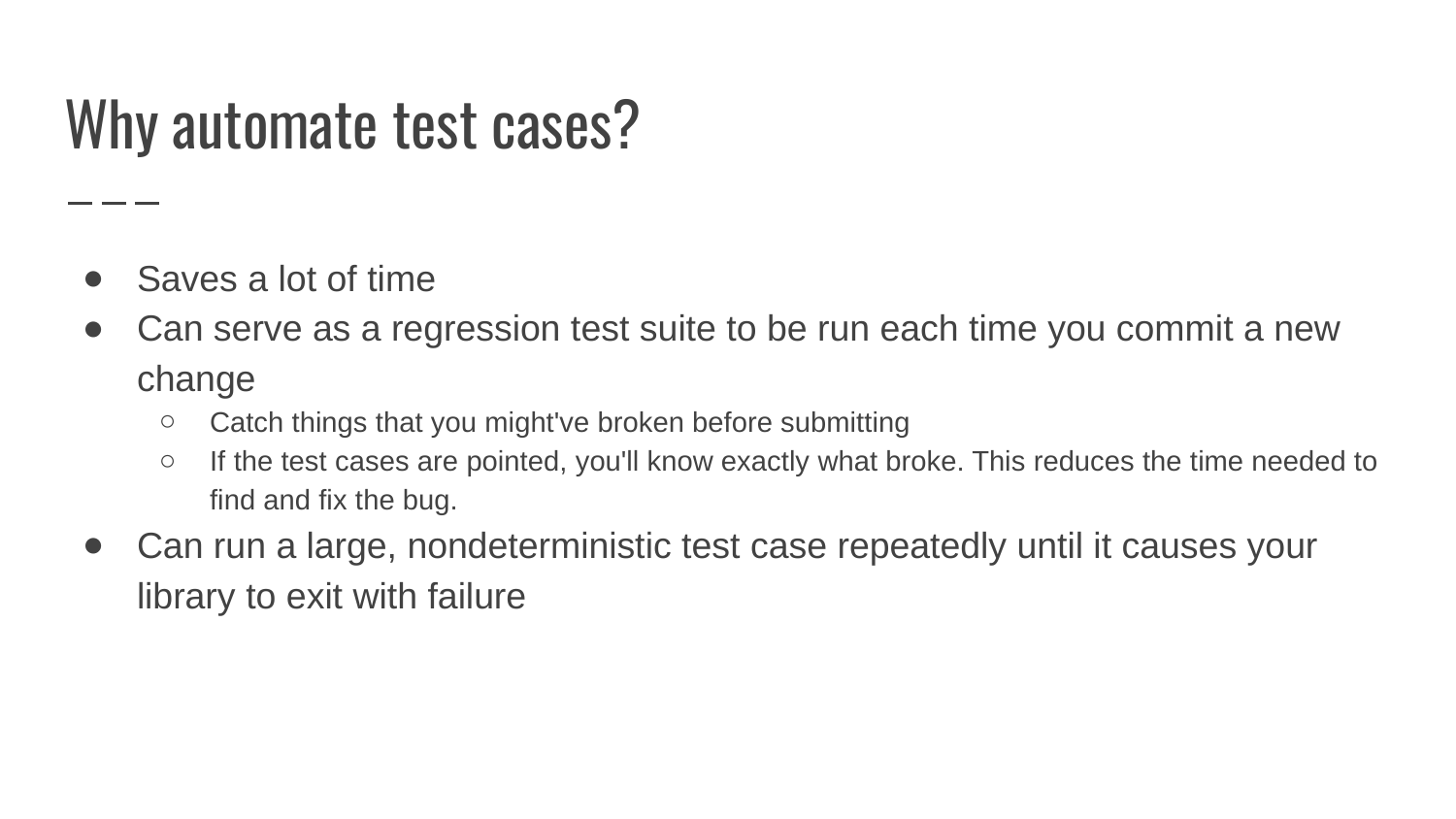

# Why automate test cases?
Saves a lot of time
Can serve as a regression test suite to be run each time you commit a new change
Catch things that you might've broken before submitting
If the test cases are pointed, you'll know exactly what broke. This reduces the time needed to find and fix the bug.
Can run a large, nondeterministic test case repeatedly until it causes your library to exit with failure